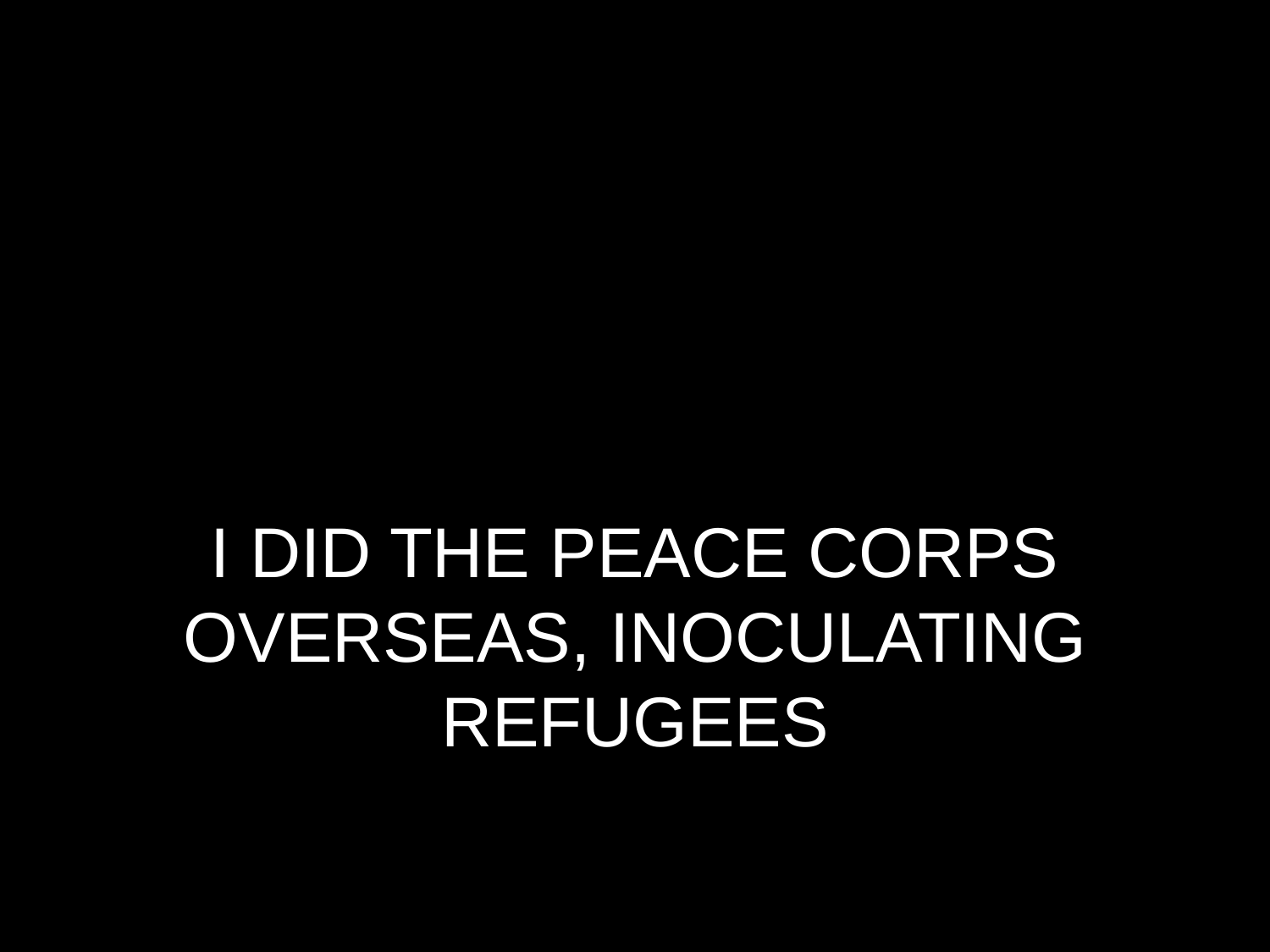

# I DID THE PEACE CORPS OVERSEAS, INOCULATING REFUGEES